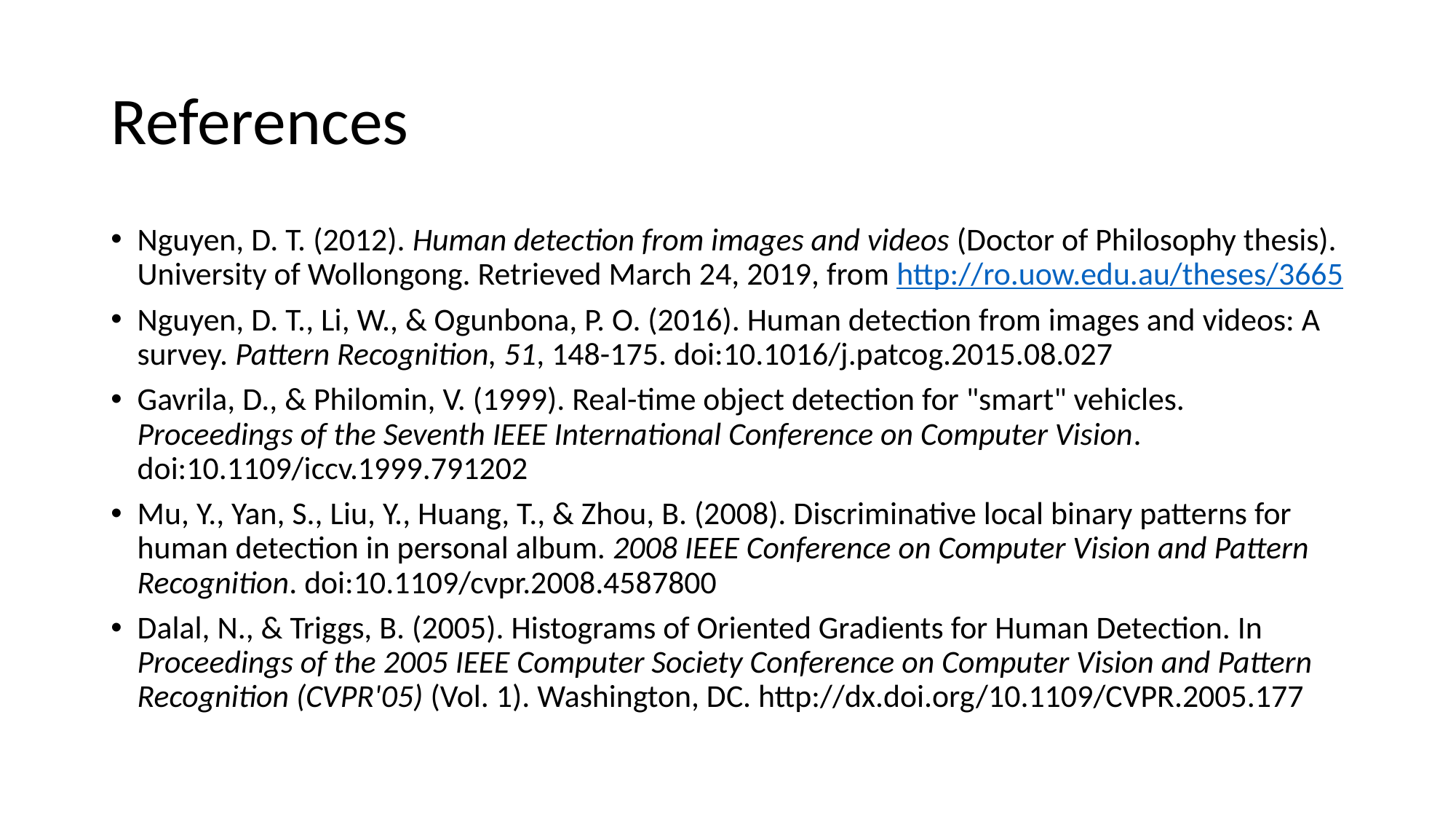

# References
Nguyen, D. T. (2012). Human detection from images and videos (Doctor of Philosophy thesis). University of Wollongong. Retrieved March 24, 2019, from http://ro.uow.edu.au/theses/3665
Nguyen, D. T., Li, W., & Ogunbona, P. O. (2016). Human detection from images and videos: A survey. Pattern Recognition, 51, 148-175. doi:10.1016/j.patcog.2015.08.027
Gavrila, D., & Philomin, V. (1999). Real-time object detection for "smart" vehicles. Proceedings of the Seventh IEEE International Conference on Computer Vision. doi:10.1109/iccv.1999.791202
Mu, Y., Yan, S., Liu, Y., Huang, T., & Zhou, B. (2008). Discriminative local binary patterns for human detection in personal album. 2008 IEEE Conference on Computer Vision and Pattern Recognition. doi:10.1109/cvpr.2008.4587800
Dalal, N., & Triggs, B. (2005). Histograms of Oriented Gradients for Human Detection. In Proceedings of the 2005 IEEE Computer Society Conference on Computer Vision and Pattern Recognition (CVPR'05) (Vol. 1). Washington, DC. http://dx.doi.org/10.1109/CVPR.2005.177